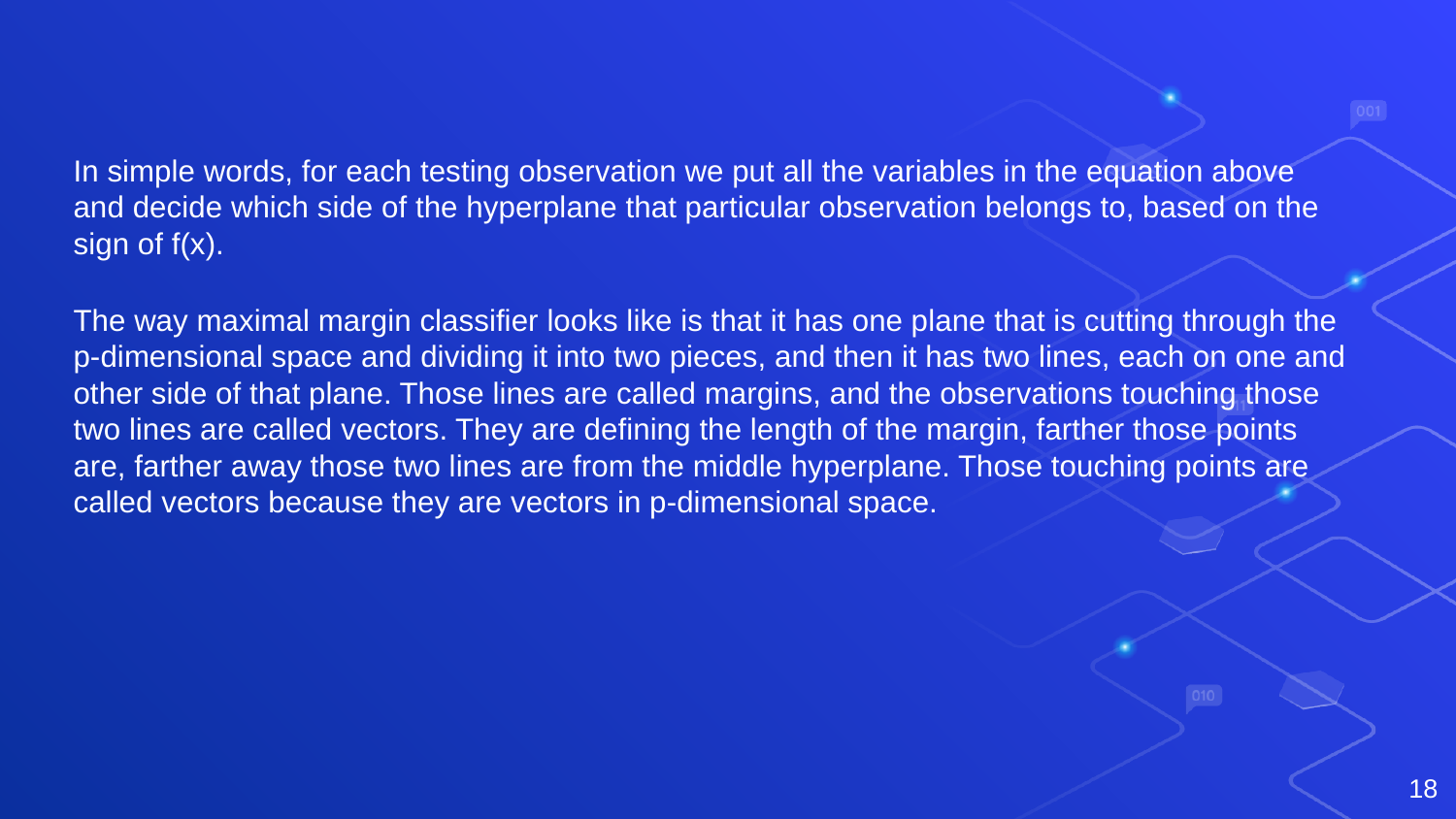

In simple words, for each testing observation we put all the variables in the equation above and decide which side of the hyperplane that particular observation belongs to, based on the sign of f(x).

The way maximal margin classifier looks like is that it has one plane that is cutting through the p-dimensional space and dividing it into two pieces, and then it has two lines, each on one and other side of that plane. Those lines are called margins, and the observations touching those two lines are called vectors. They are defining the length of the margin, farther those points are, farther away those two lines are from the middle hyperplane. Those touching points are called vectors because they are vectors in p-dimensional space.

18